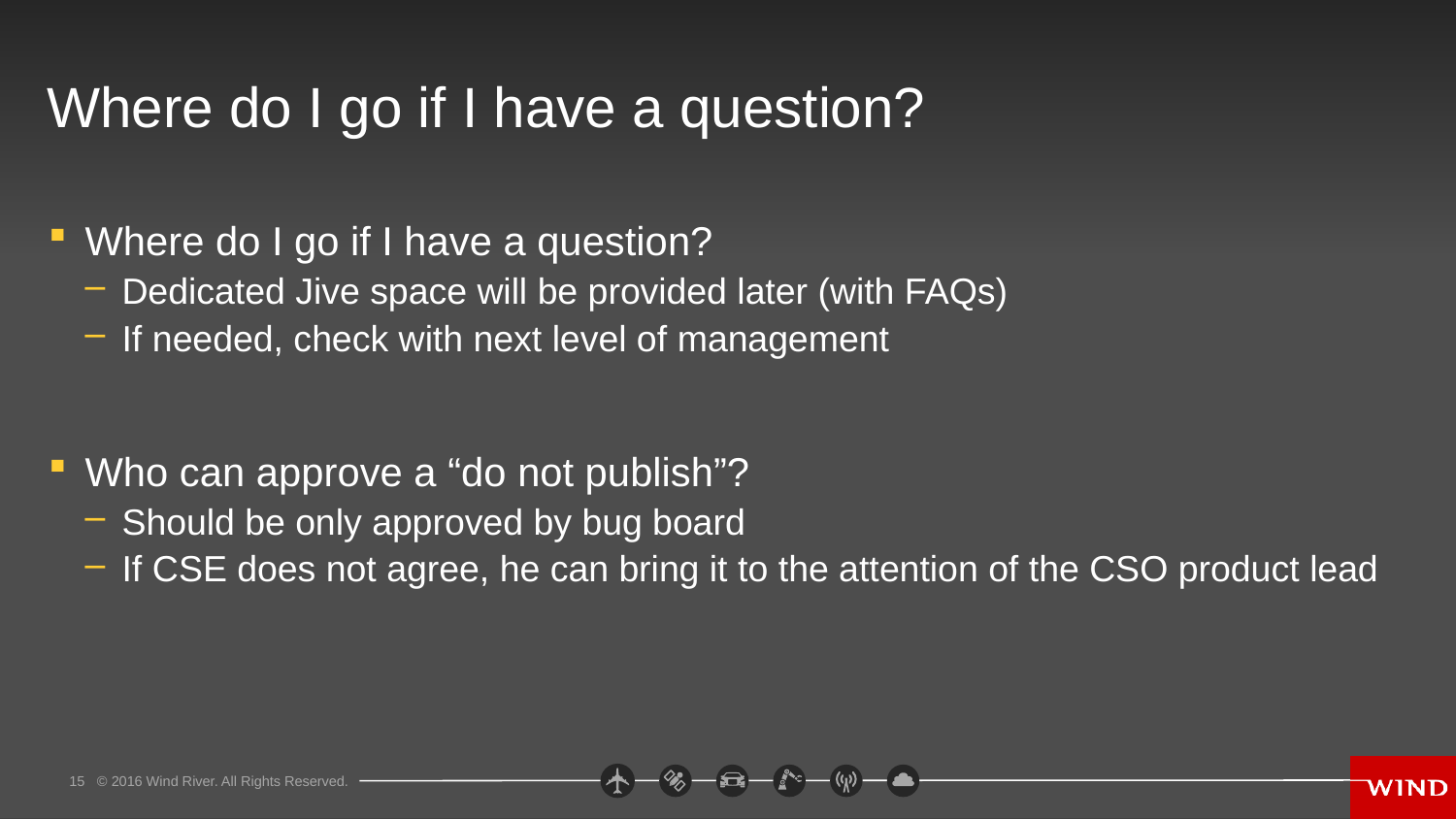

# Where do I go if I have a question?
Where do I go if I have a question?
Dedicated Jive space will be provided later (with FAQs)
If needed, check with next level of management

Who can approve a “do not publish”?
Should be only approved by bug board
If CSE does not agree, he can bring it to the attention of the CSO product lead